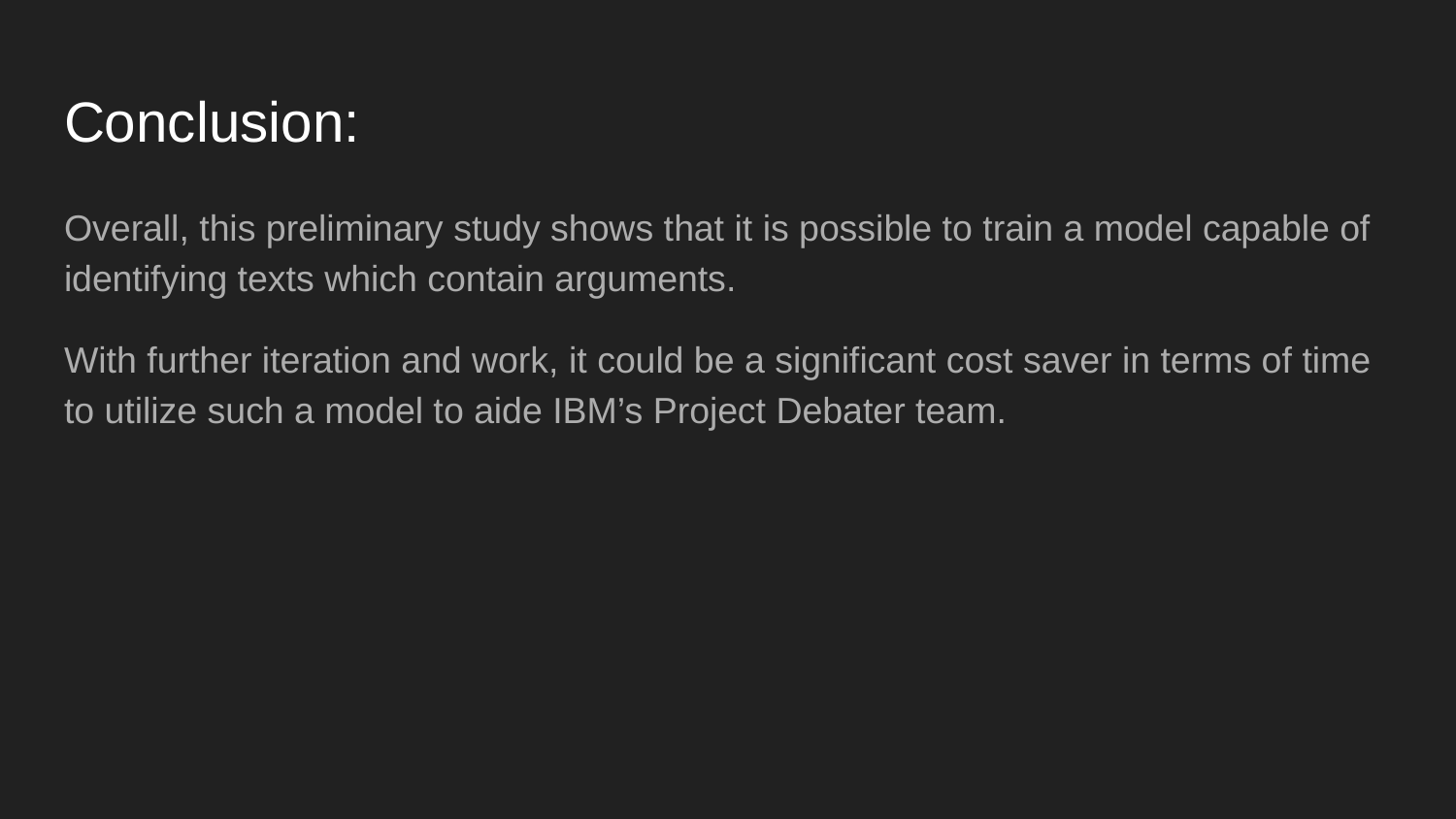

# Conclusion:
Overall, this preliminary study shows that it is possible to train a model capable of identifying texts which contain arguments.
With further iteration and work, it could be a significant cost saver in terms of time to utilize such a model to aide IBM’s Project Debater team.